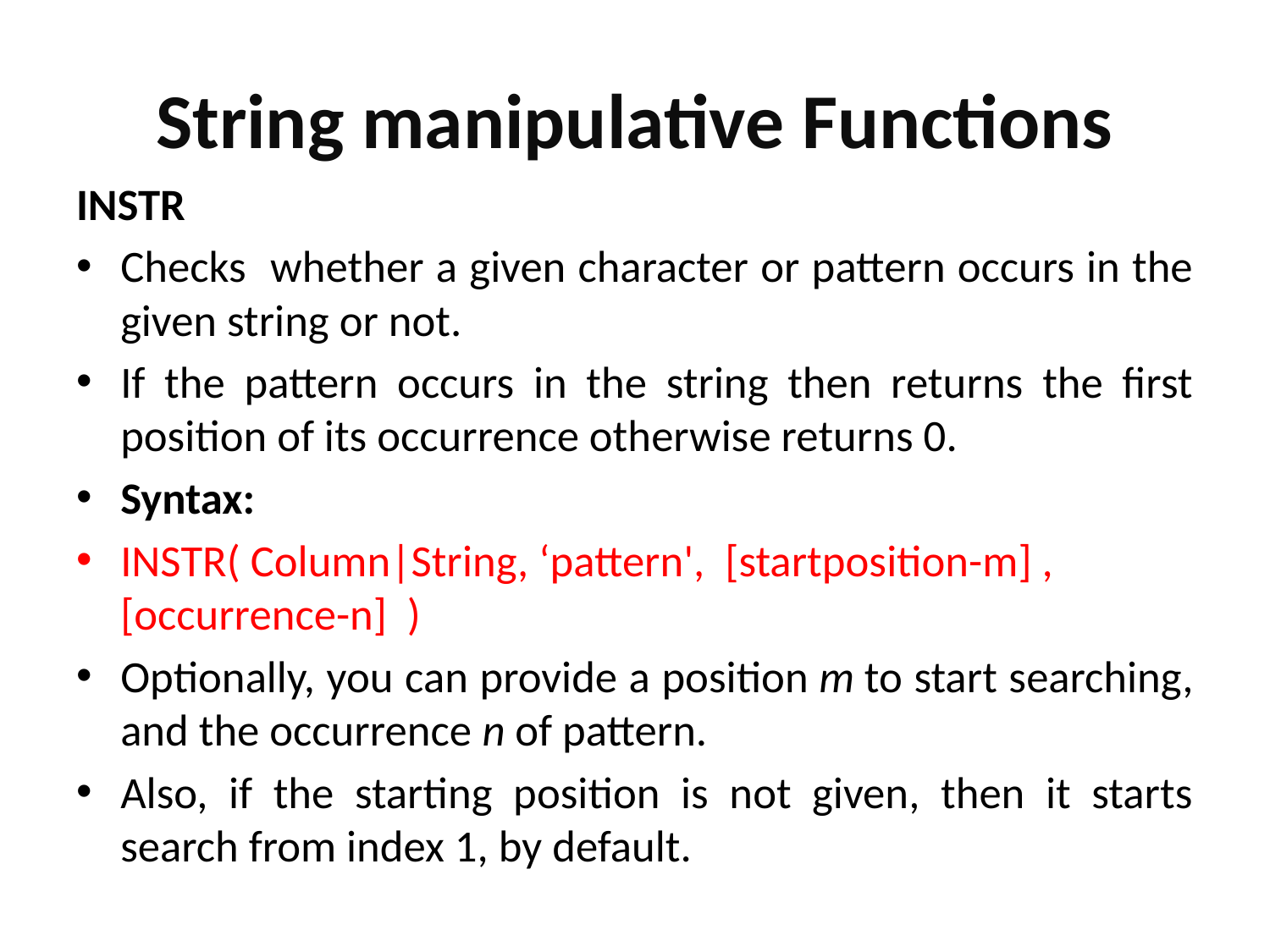

# String manipulative Functions
INSTR
Checks  whether a given character or pattern occurs in the given string or not.
If the pattern occurs in the string then returns the first position of its occurrence otherwise returns 0.
Syntax:
INSTR( Column|String, ‘pattern',  [startposition-m] , [occurrence-n]  )
Optionally, you can provide a position m to start searching, and the occurrence n of pattern.
Also, if the starting position is not given, then it starts search from index 1, by default.